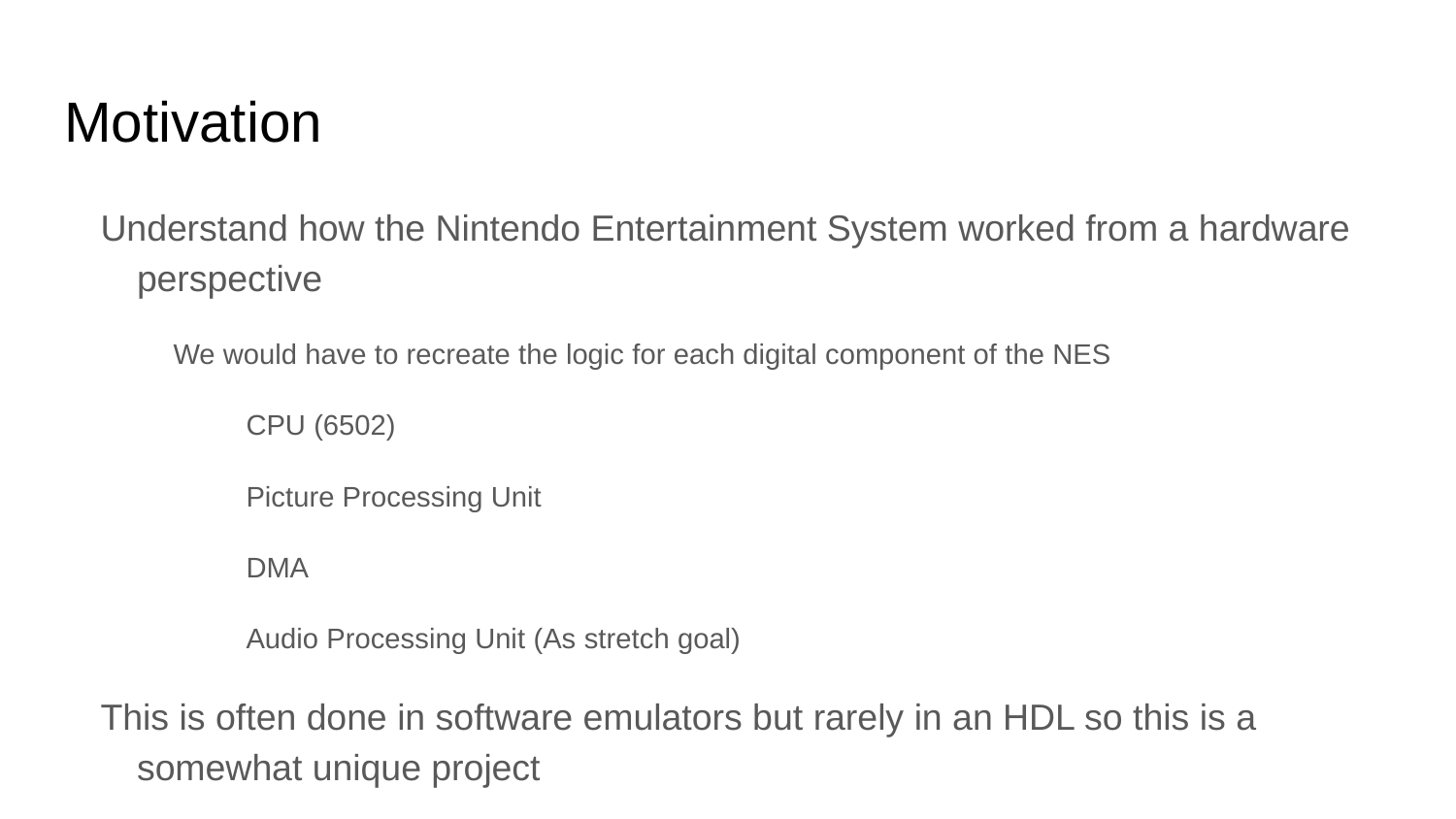

# Motivation
Understand how the Nintendo Entertainment System worked from a hardware perspective
We would have to recreate the logic for each digital component of the NES
CPU (6502)
Picture Processing Unit
DMA
Audio Processing Unit (As stretch goal)
This is often done in software emulators but rarely in an HDL so this is a somewhat unique project
We have found a few reports of this being successfully done at other schools in similar classes to 554. And failures as well.